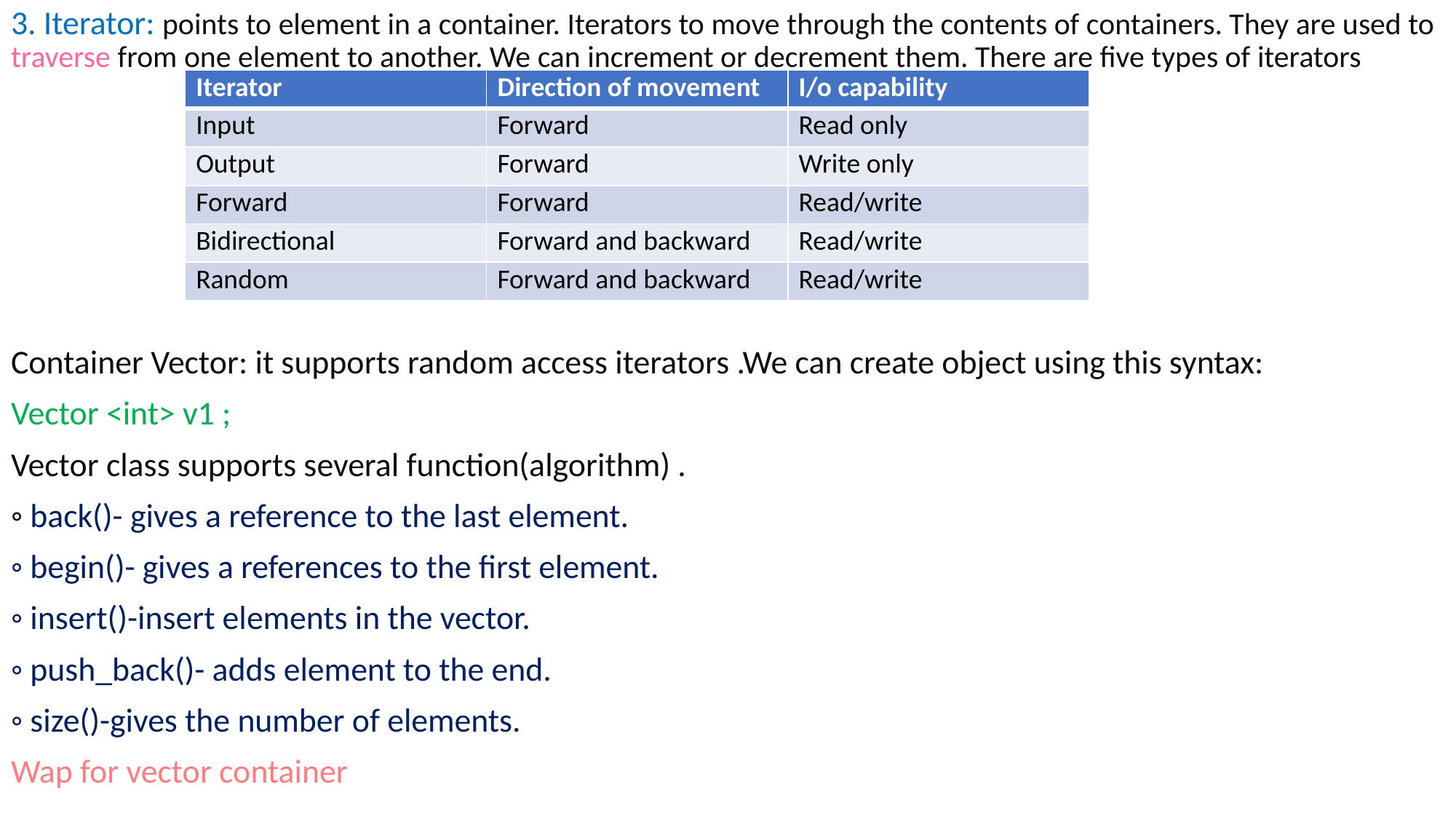

3. Iterator: points to element in a container. Iterators to move through the contents of containers. They are used to traverse from one element to another. We can increment or decrement them. There are five types of iterators

Container Vector: it supports random access iterators .We can create object using this syntax:
Vector <int> v1 ;
Vector class supports several function(algorithm) .
◦ back()- gives a reference to the last element.
◦ begin()- gives a references to the first element.
◦ insert()-insert elements in the vector.
◦ push_back()- adds element to the end.
◦ size()-gives the number of elements.
Wap for vector container
| Iterator | Direction of movement | I/o capability |
| --- | --- | --- |
| Input | Forward | Read only |
| Output | Forward | Write only |
| Forward | Forward | Read/write |
| Bidirectional | Forward and backward | Read/write |
| Random | Forward and backward | Read/write |